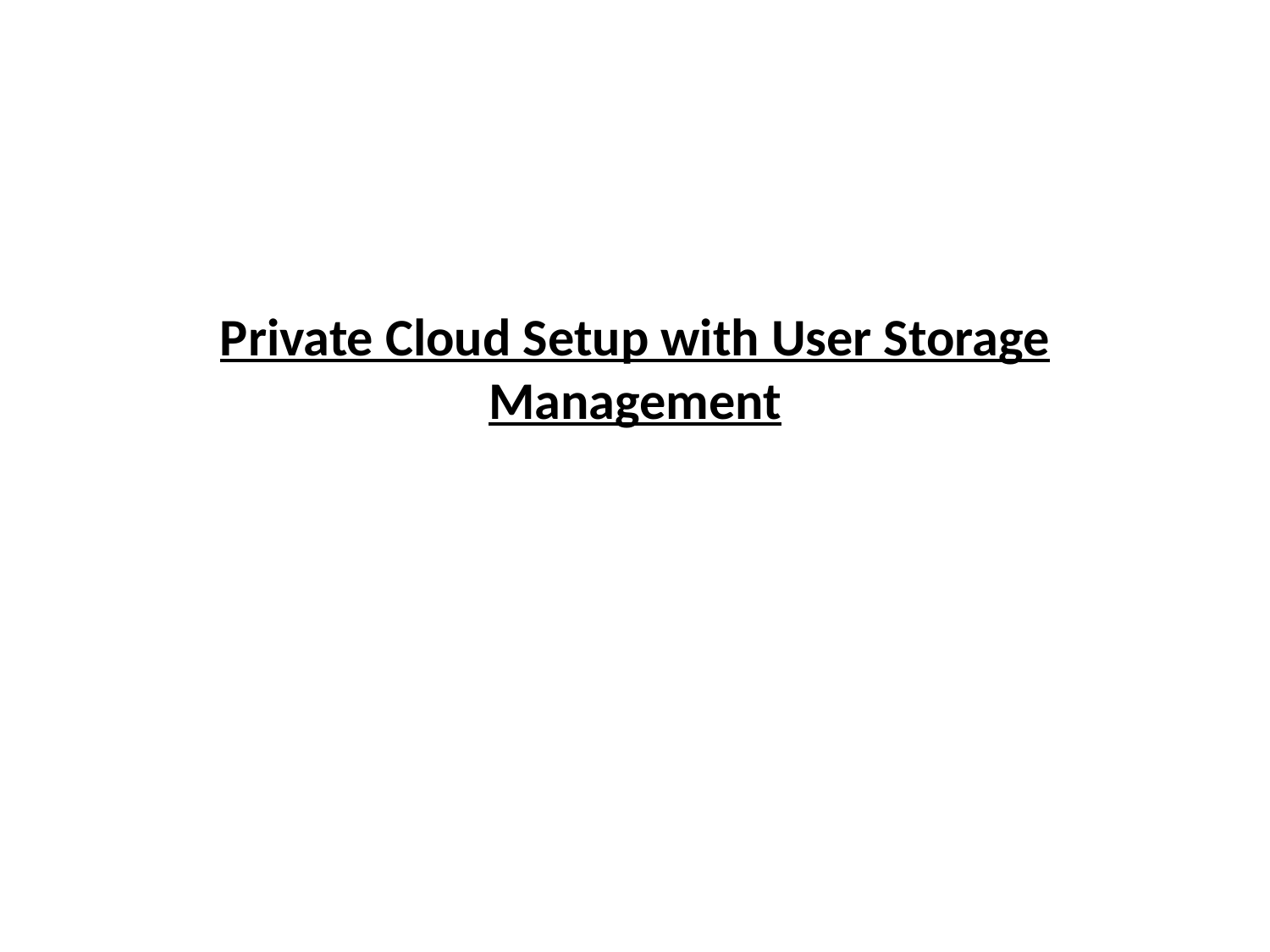

# Private Cloud Setup with User Storage Management